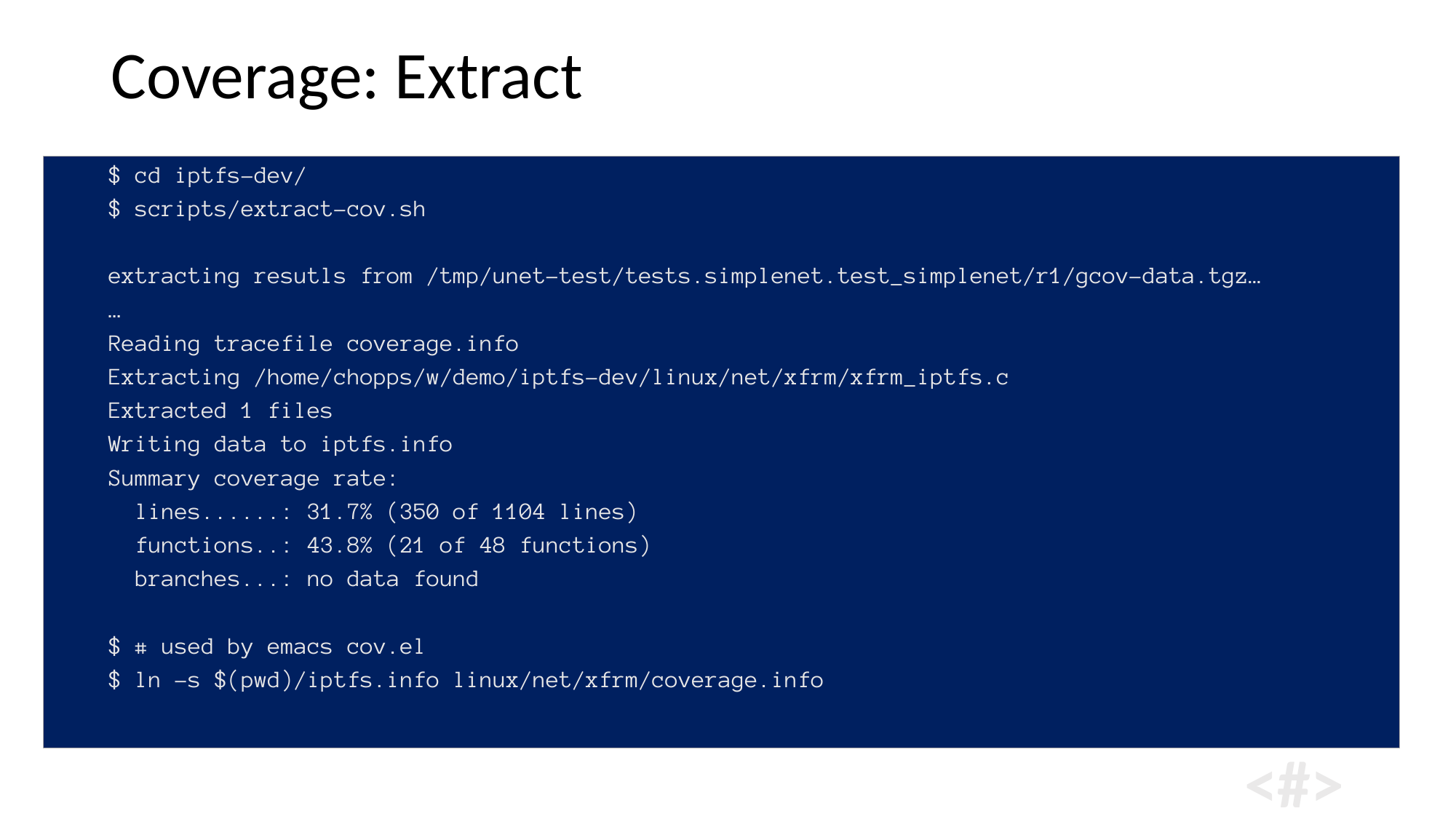

# Coverage: Extract
$ cd iptfs-dev/
$ scripts/extract-cov.sh

extracting resutls from /tmp/unet-test/tests.simplenet.test_simplenet/r1/gcov-data.tgz…
…
Reading tracefile coverage.info
Extracting /home/chopps/w/demo/iptfs-dev/linux/net/xfrm/xfrm_iptfs.c
Extracted 1 files
Writing data to iptfs.info
Summary coverage rate:
  lines......: 31.7% (350 of 1104 lines)
  functions..: 43.8% (21 of 48 functions)
  branches...: no data found

$ # used by emacs cov.el
$ ln -s $(pwd)/iptfs.info linux/net/xfrm/coverage.info

14